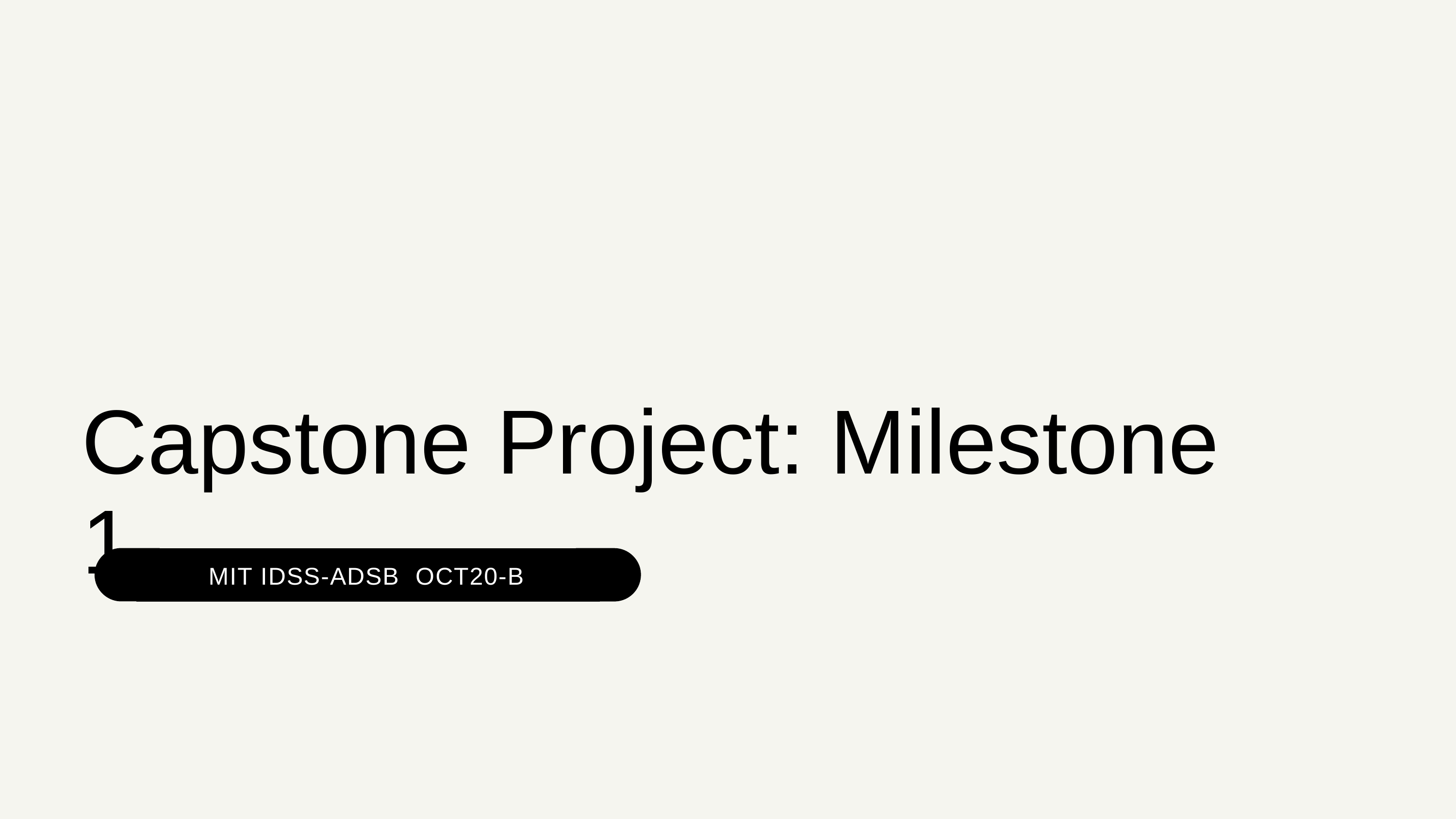

Capstone Project: Milestone 1

MIT IDSS-ADSB  OCT20-B